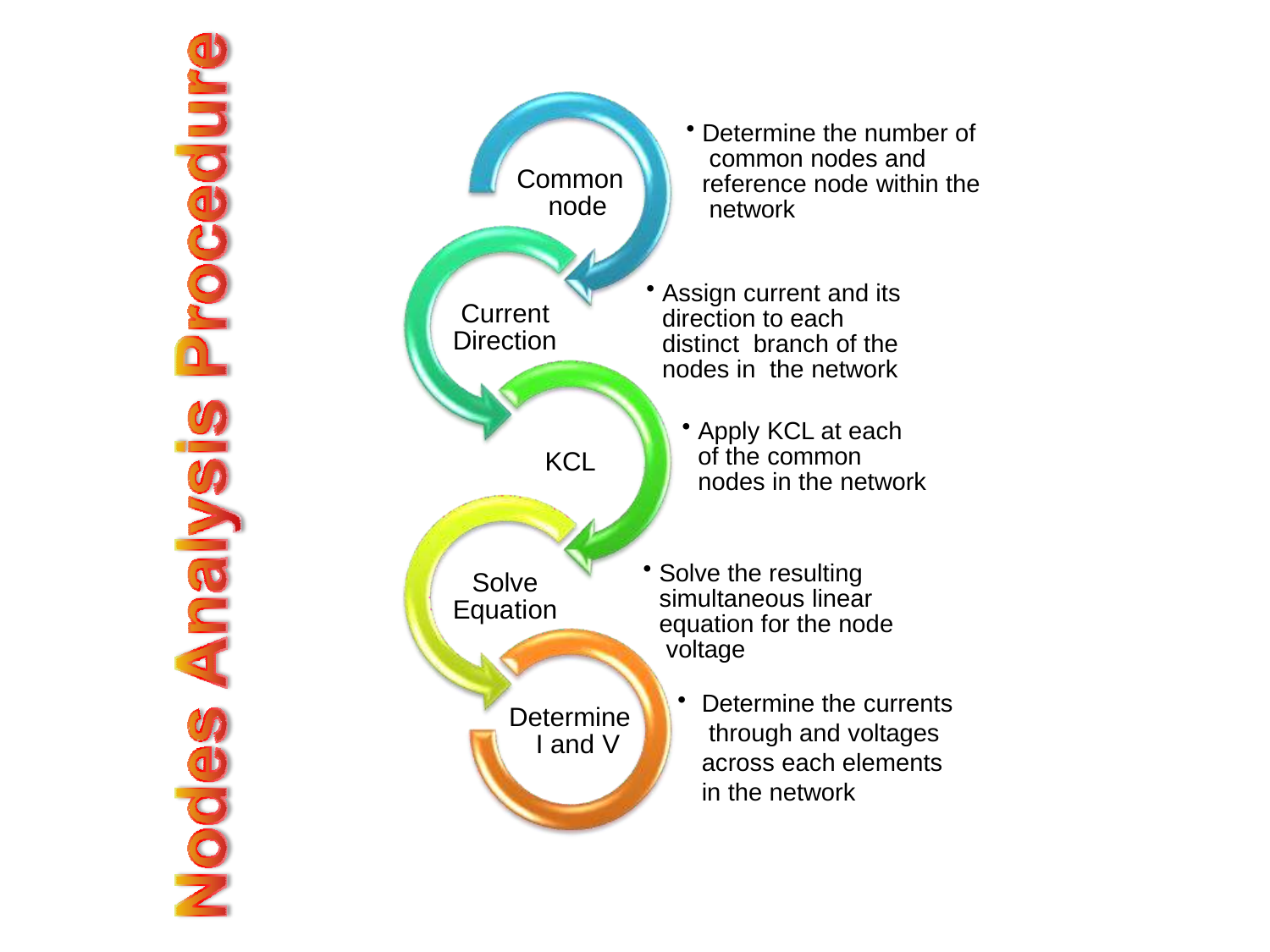

Determine the number of  common nodes and  reference node within the  network
Common  node

Assign current and its  direction to each distinct  branch of the nodes in  the network
Current  Direction

Apply KCL at each  of the common  nodes in the network
KCL

Solve the resulting  simultaneous linear  equation for the node  voltage
Solve  Equation

Determine the currents  through and voltages  across each elements  in the network
Determine  I and V